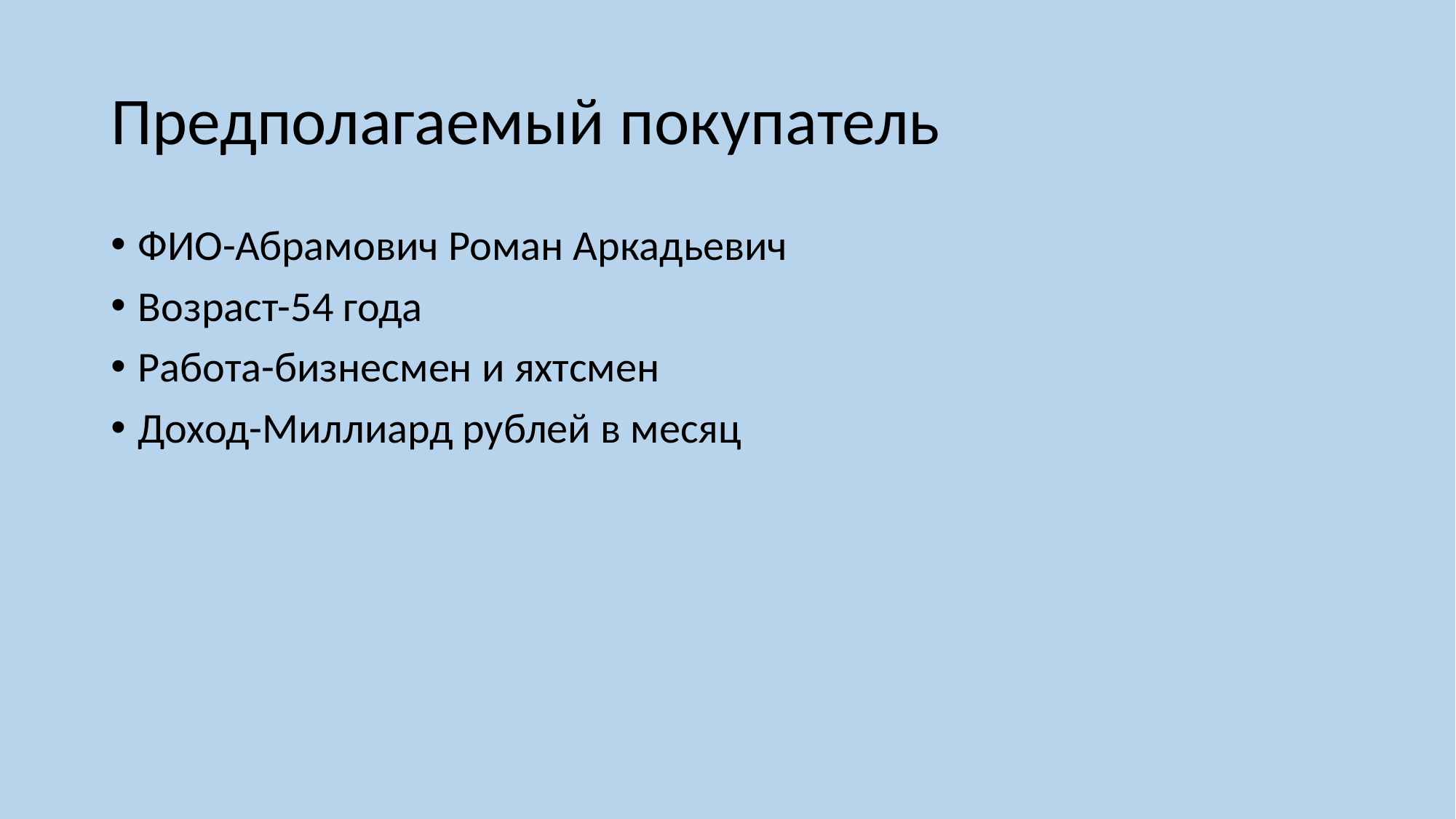

# Предполагаемый покупатель
ФИО-Абрамович Роман Аркадьевич
Возраст-54 года
Работа-бизнесмен и яхтсмен
Доход-Миллиард рублей в месяц